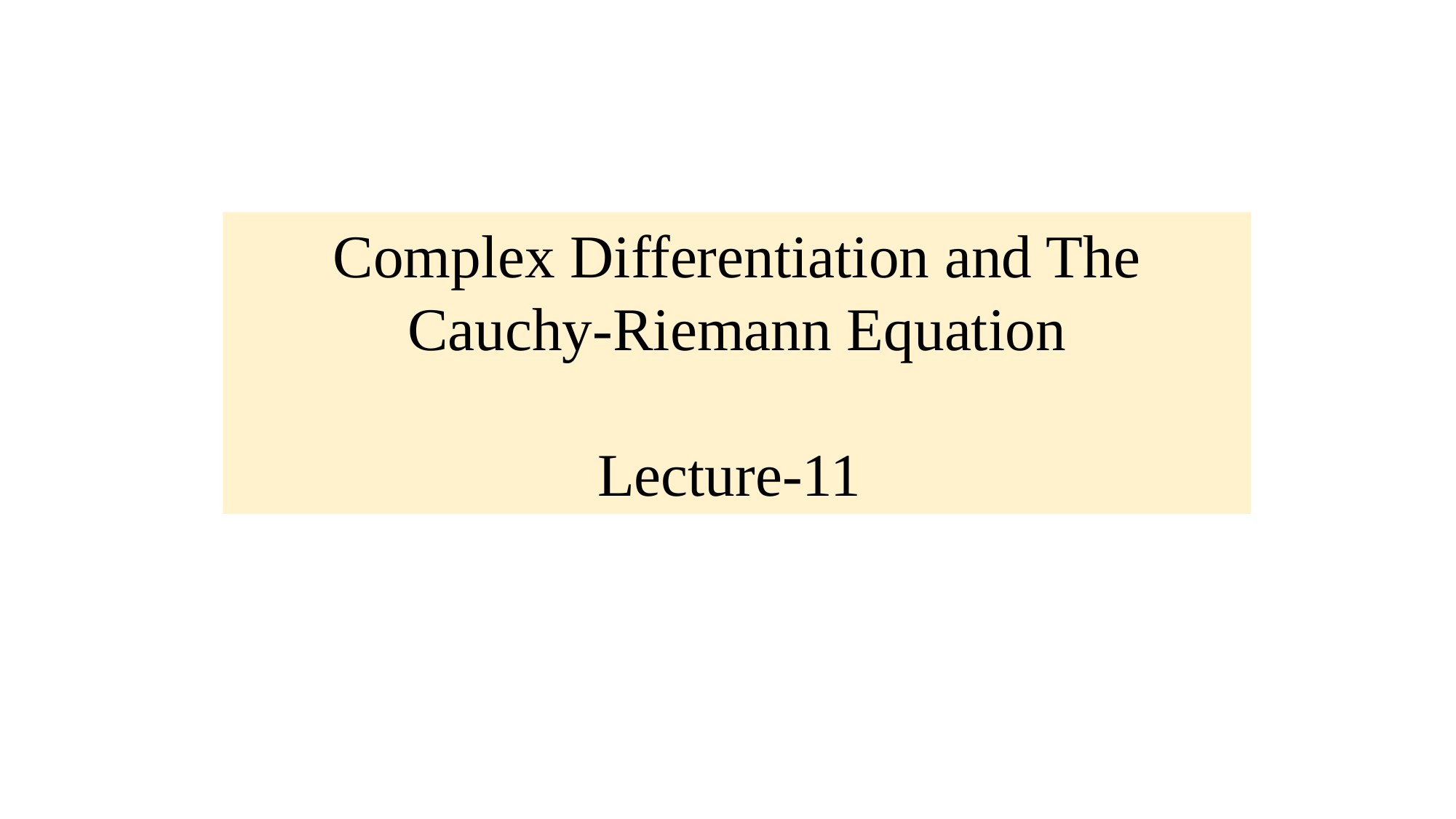

Complex Differentiation and The Cauchy-Riemann Equation

Lecture-11